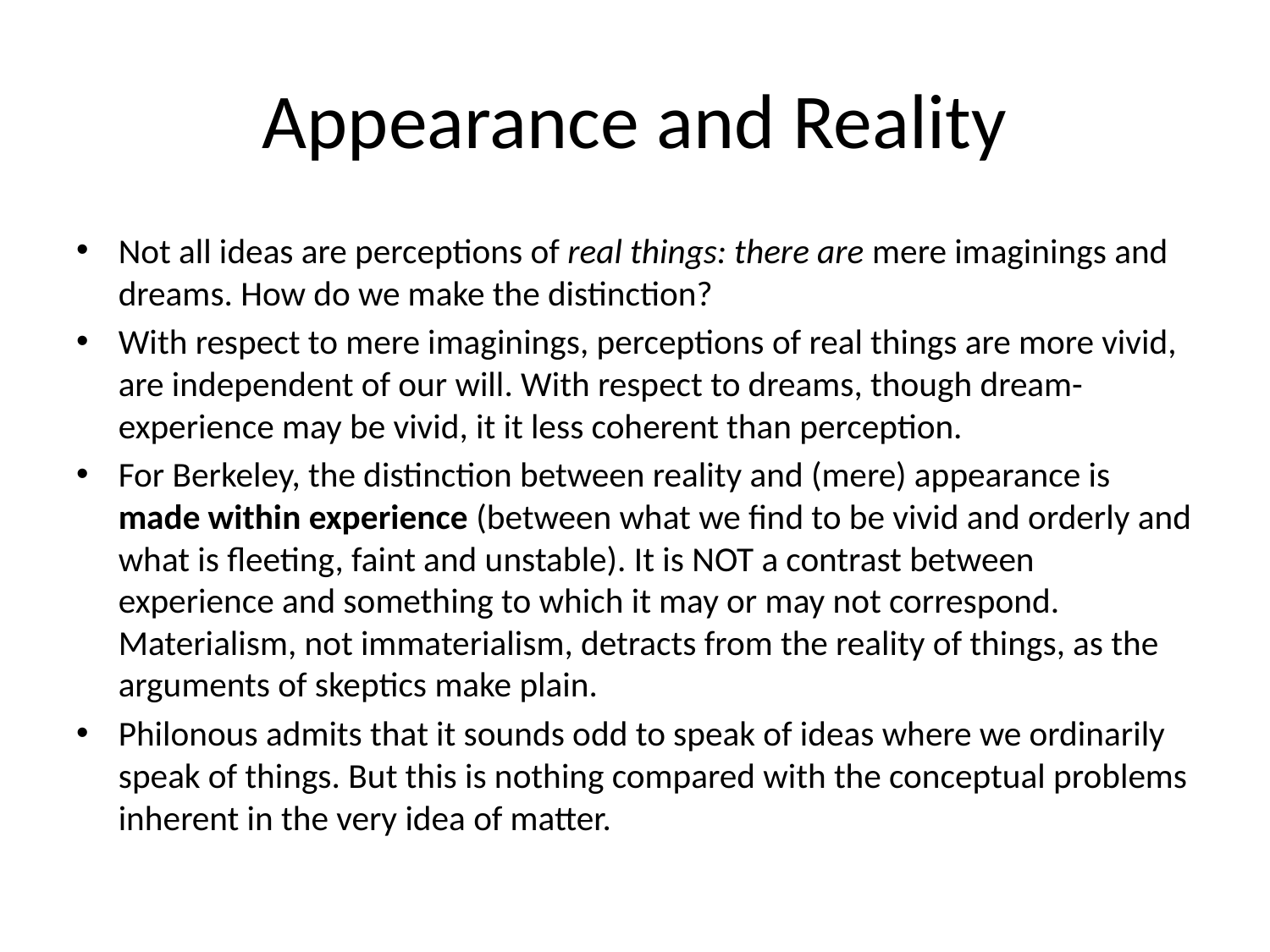

# Appearance and Reality
Not all ideas are perceptions of real things: there are mere imaginings and dreams. How do we make the distinction?
With respect to mere imaginings, perceptions of real things are more vivid, are independent of our will. With respect to dreams, though dream-experience may be vivid, it it less coherent than perception.
For Berkeley, the distinction between reality and (mere) appearance is made within experience (between what we find to be vivid and orderly and what is fleeting, faint and unstable). It is NOT a contrast between experience and something to which it may or may not correspond.  Materialism, not immaterialism, detracts from the reality of things, as the arguments of skeptics make plain.
Philonous admits that it sounds odd to speak of ideas where we ordinarily speak of things. But this is nothing compared with the conceptual problems inherent in the very idea of matter.